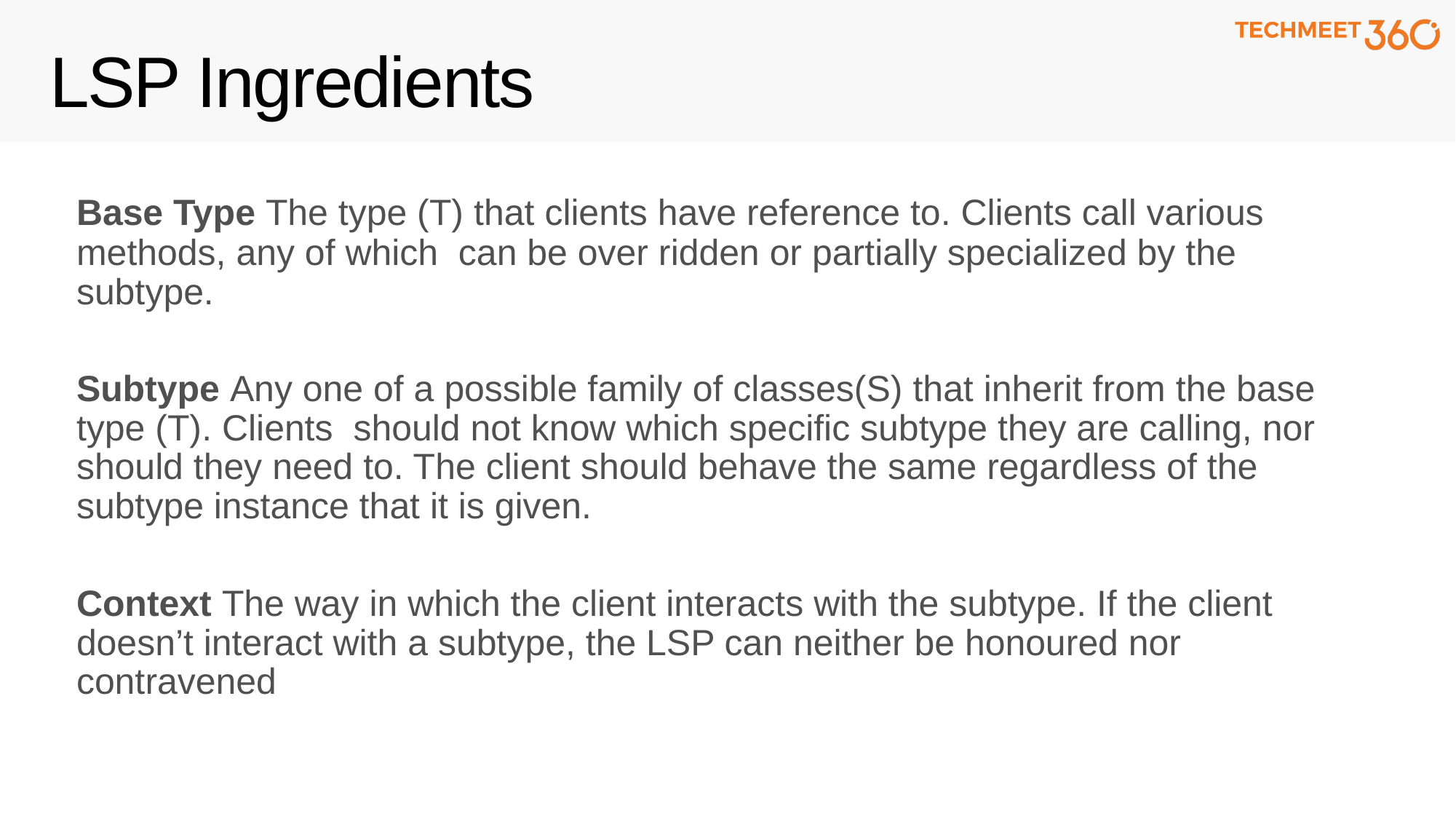

# LSP Ingredients
Base Type The type (T) that clients have reference to. Clients call various methods, any of which  can be over ridden or partially specialized by the subtype.

Subtype Any one of a possible family of classes(S) that inherit from the base type (T). Clients  should not know which specific subtype they are calling, nor should they need to. The client should behave the same regardless of the subtype instance that it is given.

Context The way in which the client interacts with the subtype. If the client doesn’t interact with a subtype, the LSP can neither be honoured nor contravened